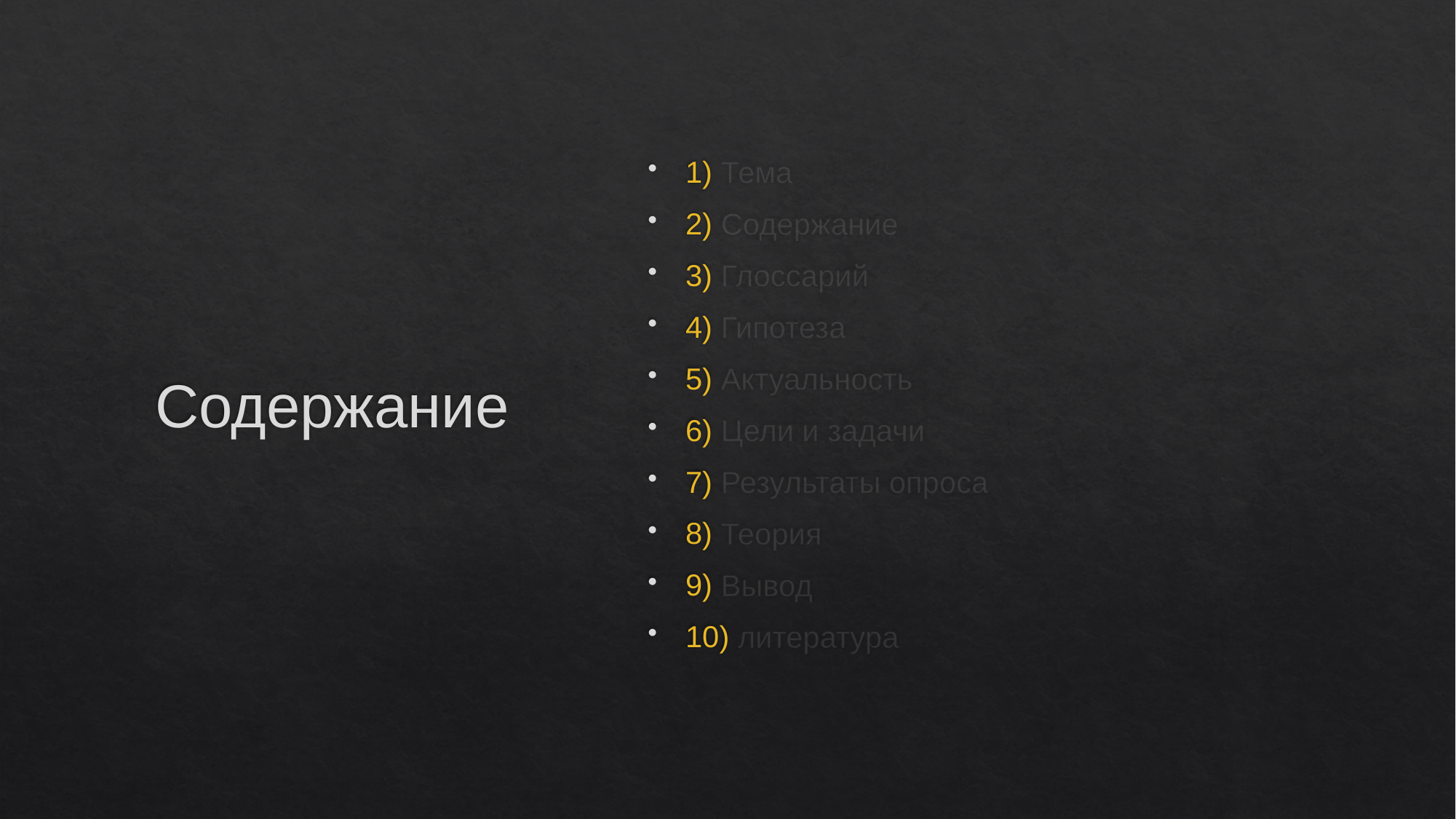

# Содержание
1) Тема
2) Содержание
3) Глоссарий
4) Гипотеза
5) Актуальность
6) Цели и задачи
7) Результаты опроса
8) Теория
9) Вывод
10) литература